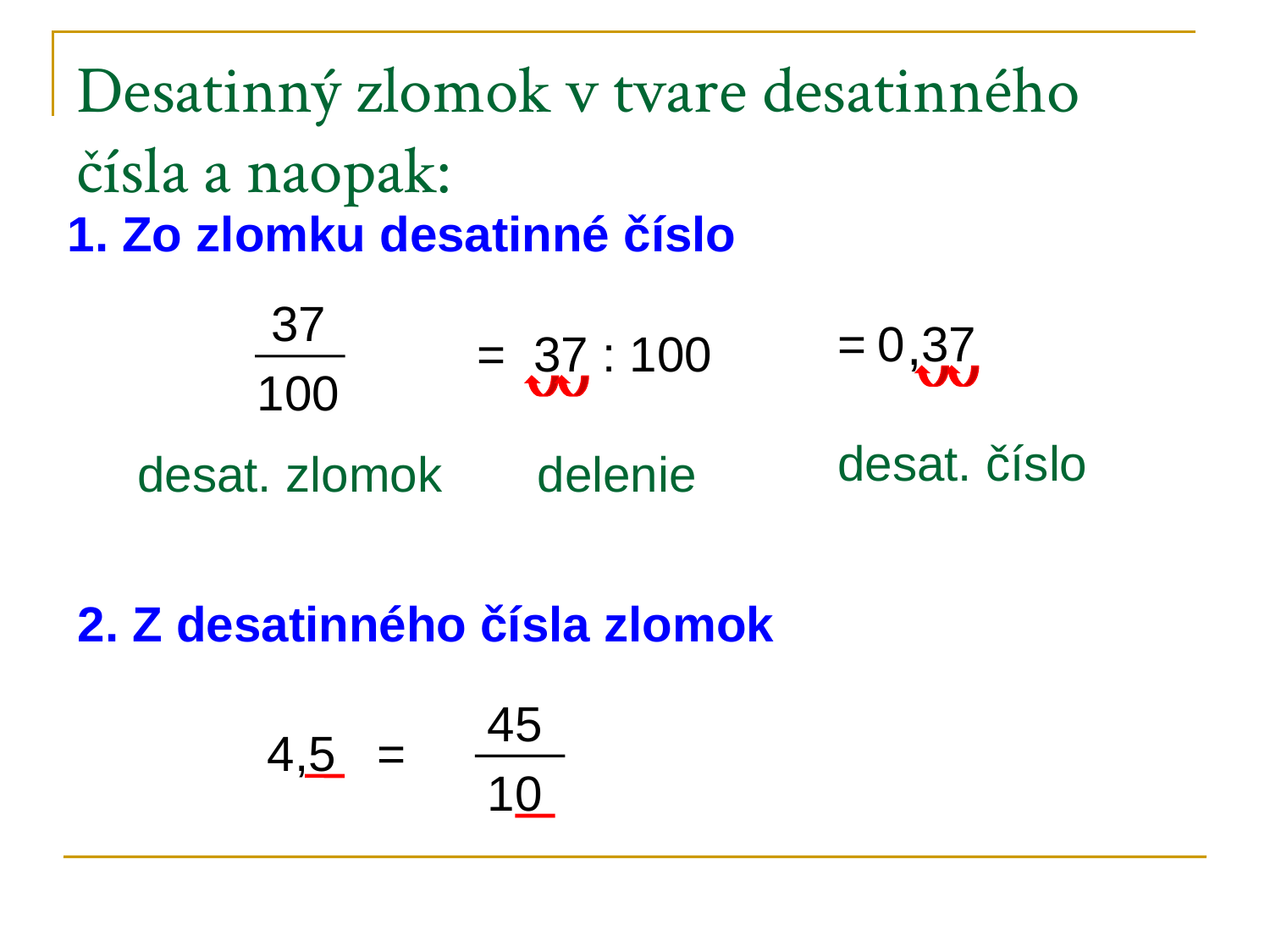

# Desatinný zlomok v tvare desatinného čísla a naopak:
1. Zo zlomku desatinné číslo
 37
100
=    37
0
,
=  37 : 100

desat. číslo
desat. zlomok
delenie
2. Z desatinného čísla zlomok
45
10
4,5   =